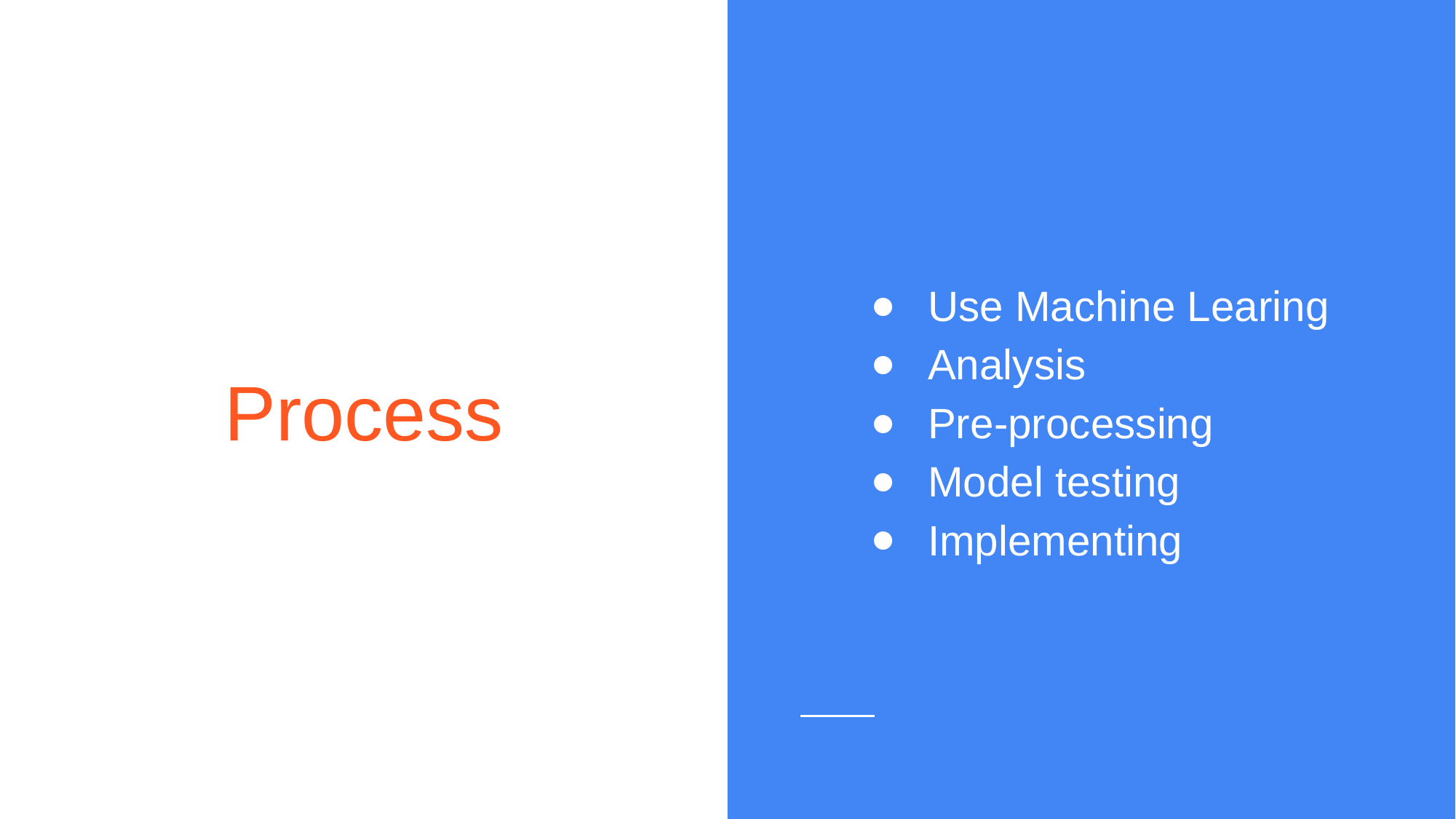

Use Machine Learing
Analysis
Pre-processing
Model testing
Implementing

# Process